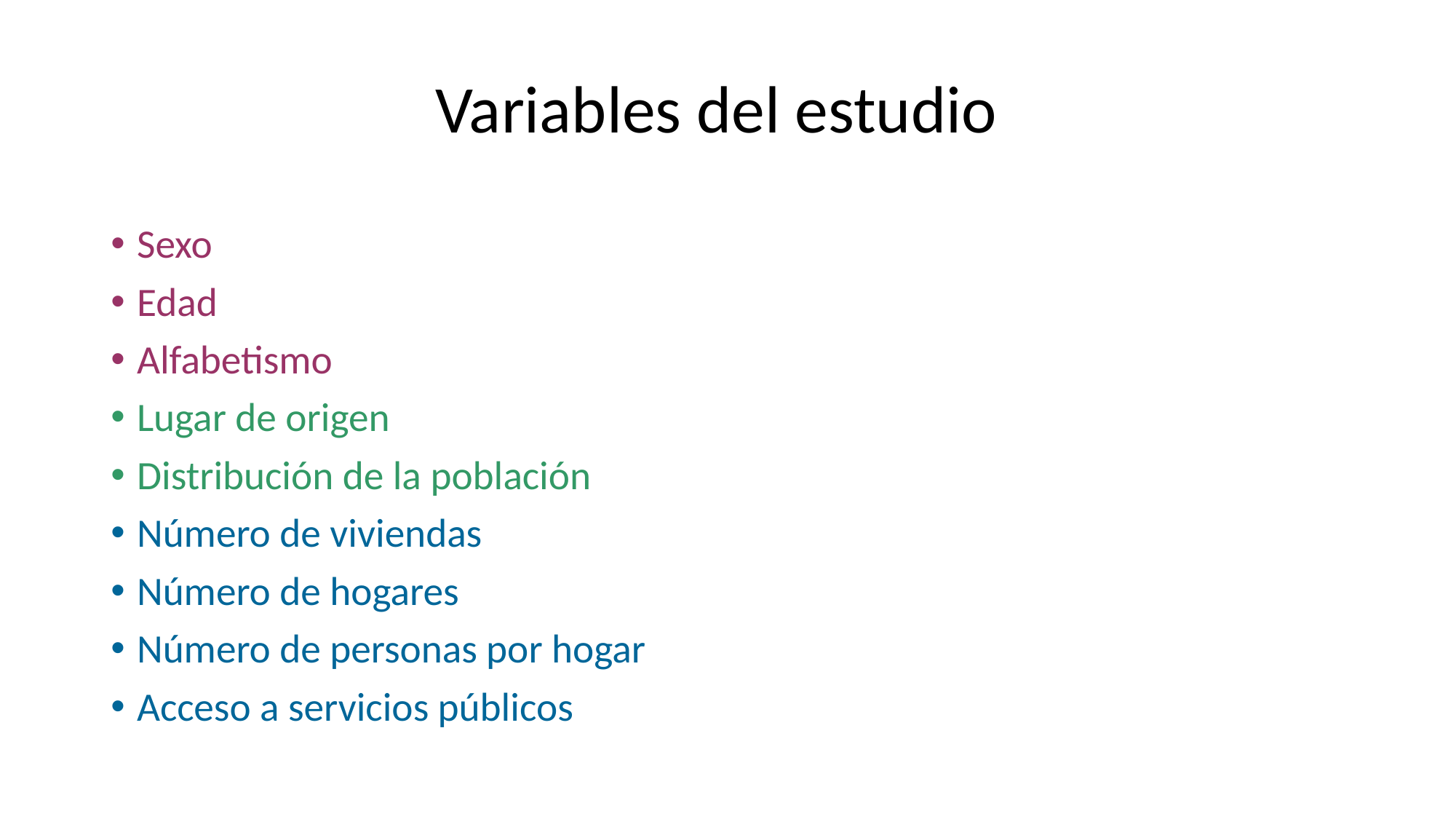

# Variables del estudio
Sexo
Edad
Alfabetismo
Lugar de origen
Distribución de la población
Número de viviendas
Número de hogares
Número de personas por hogar
Acceso a servicios públicos